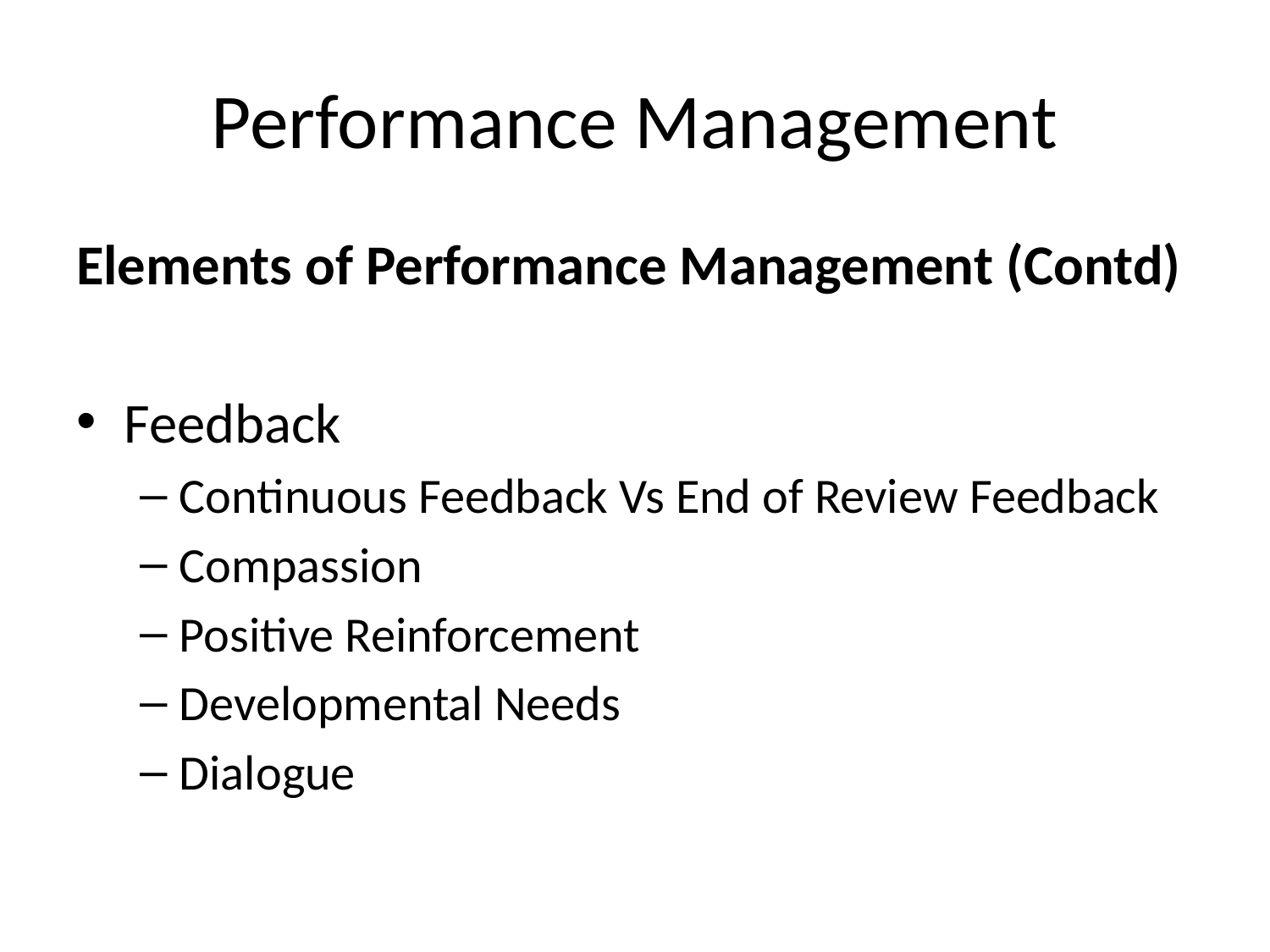

# Performance Management
Elements of Performance Management (Contd)

Feedback
Continuous Feedback Vs End of Review Feedback
Compassion
Positive Reinforcement
Developmental Needs
Dialogue